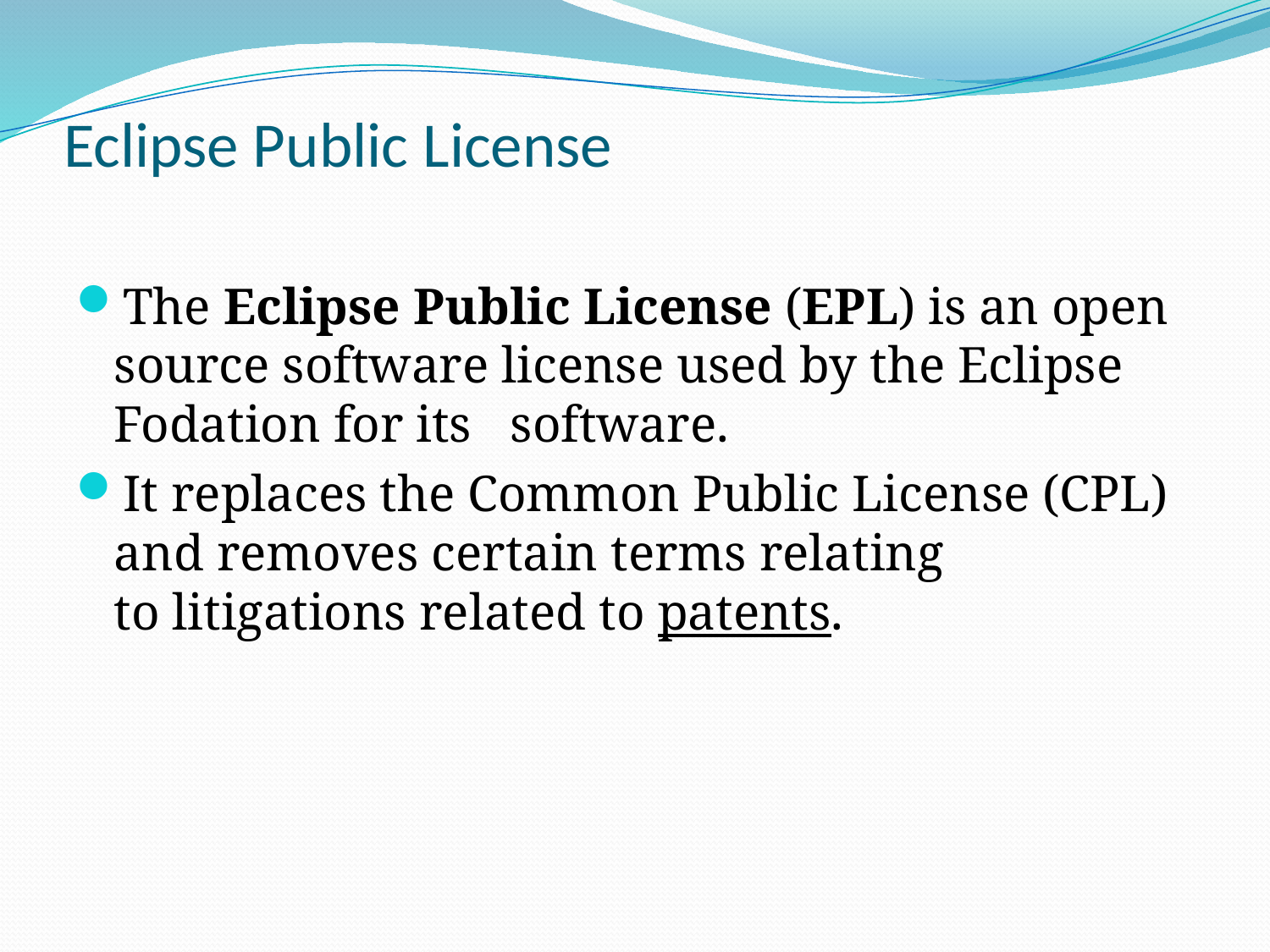

# Eclipse Public License
The Eclipse Public License (EPL) is an open source software license used by the Eclipse Fodation for its   software.
It replaces the Common Public License (CPL) and removes certain terms relating to litigations related to patents.